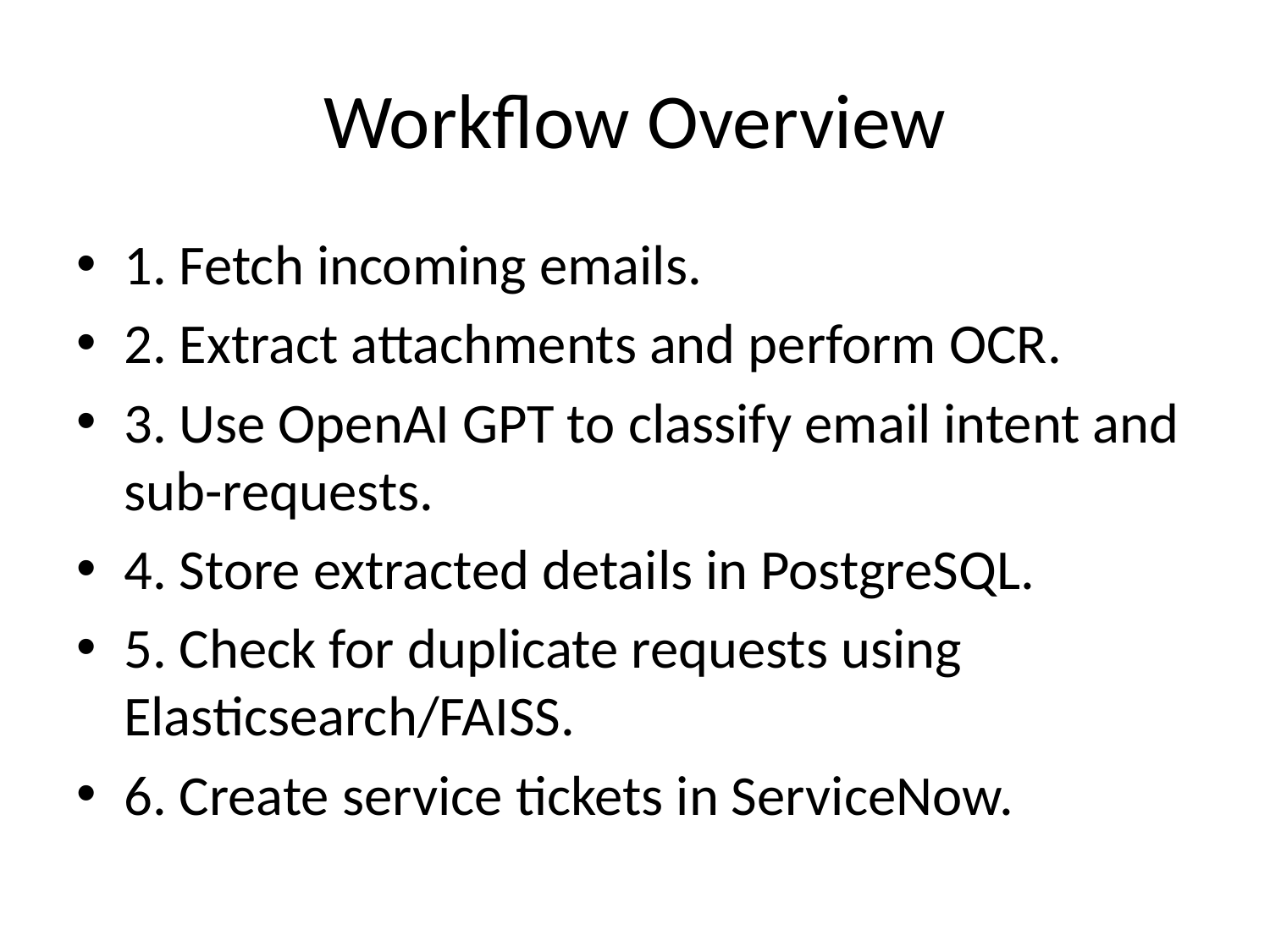

# Workflow Overview
1. Fetch incoming emails.
2. Extract attachments and perform OCR.
3. Use OpenAI GPT to classify email intent and sub-requests.
4. Store extracted details in PostgreSQL.
5. Check for duplicate requests using Elasticsearch/FAISS.
6. Create service tickets in ServiceNow.